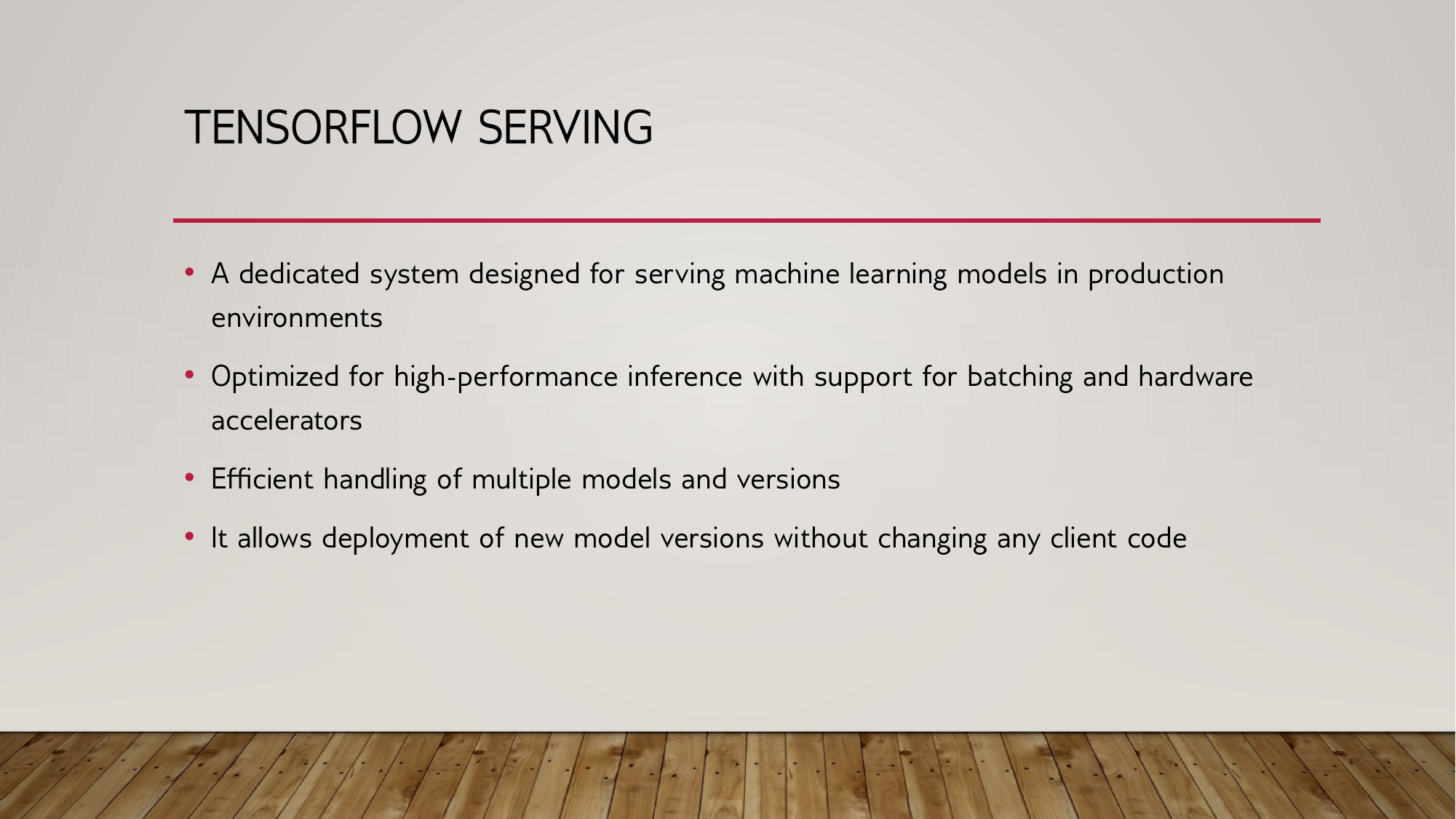

# Tensorflow Serving
A dedicated system designed for serving machine learning models in production environments
Optimized for high-performance inference with support for batching and hardware accelerators
Efficient handling of multiple models and versions
It allows deployment of new model versions without changing any client code